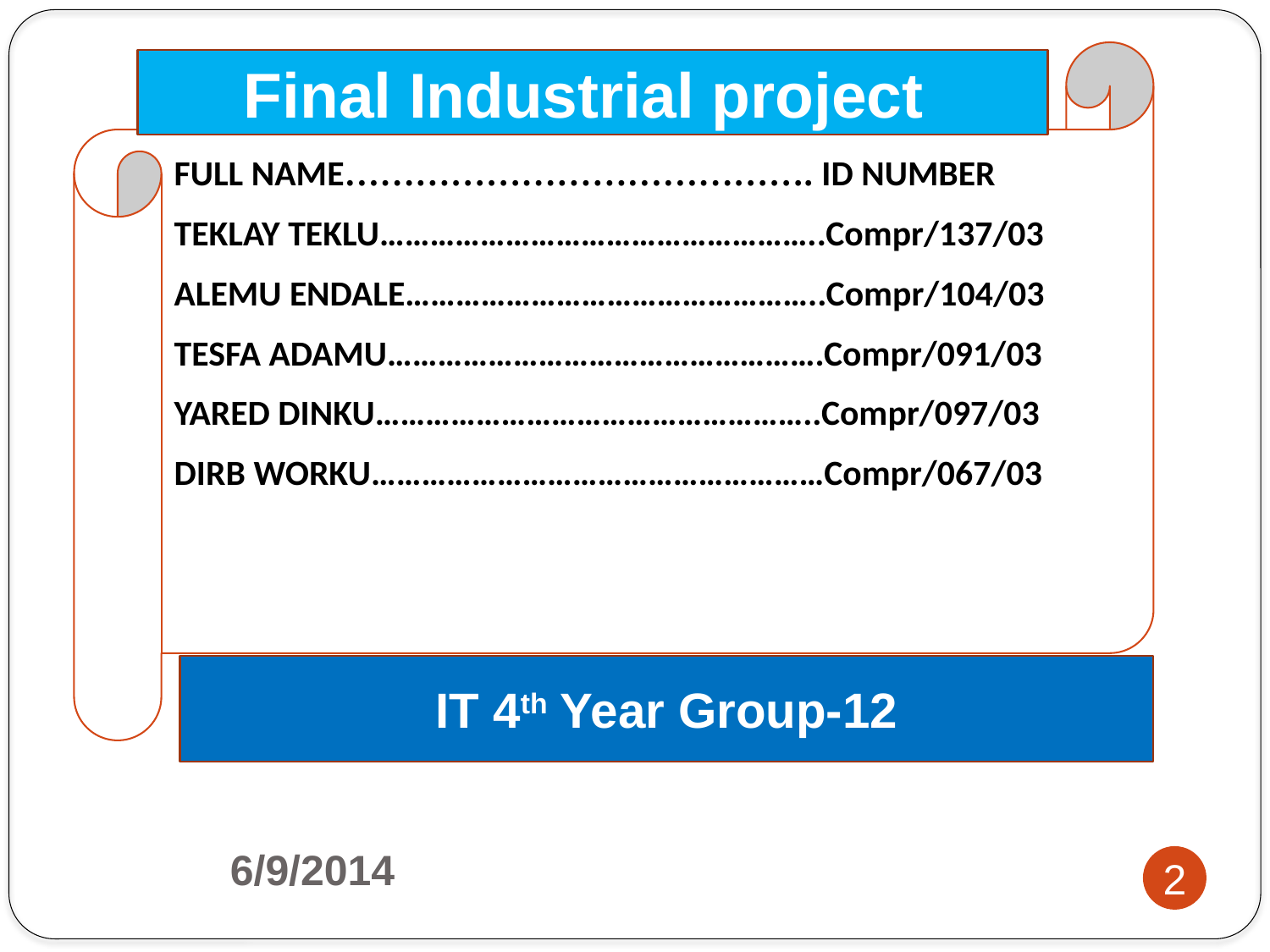

FULL NAME…………………………………. ID NUMBER
TEKLAY TEKLU……………………………………………..Compr/137/03
ALEMU ENDALE…………………………………………..Compr/104/03
TESFA ADAMU…………………………………………….Compr/091/03
YARED DINKU……………………………………………..Compr/097/03
DIRB WORKU………………………………………………Compr/067/03

Final Industrial project
IT 4th Year Group-12
6/9/2014
2